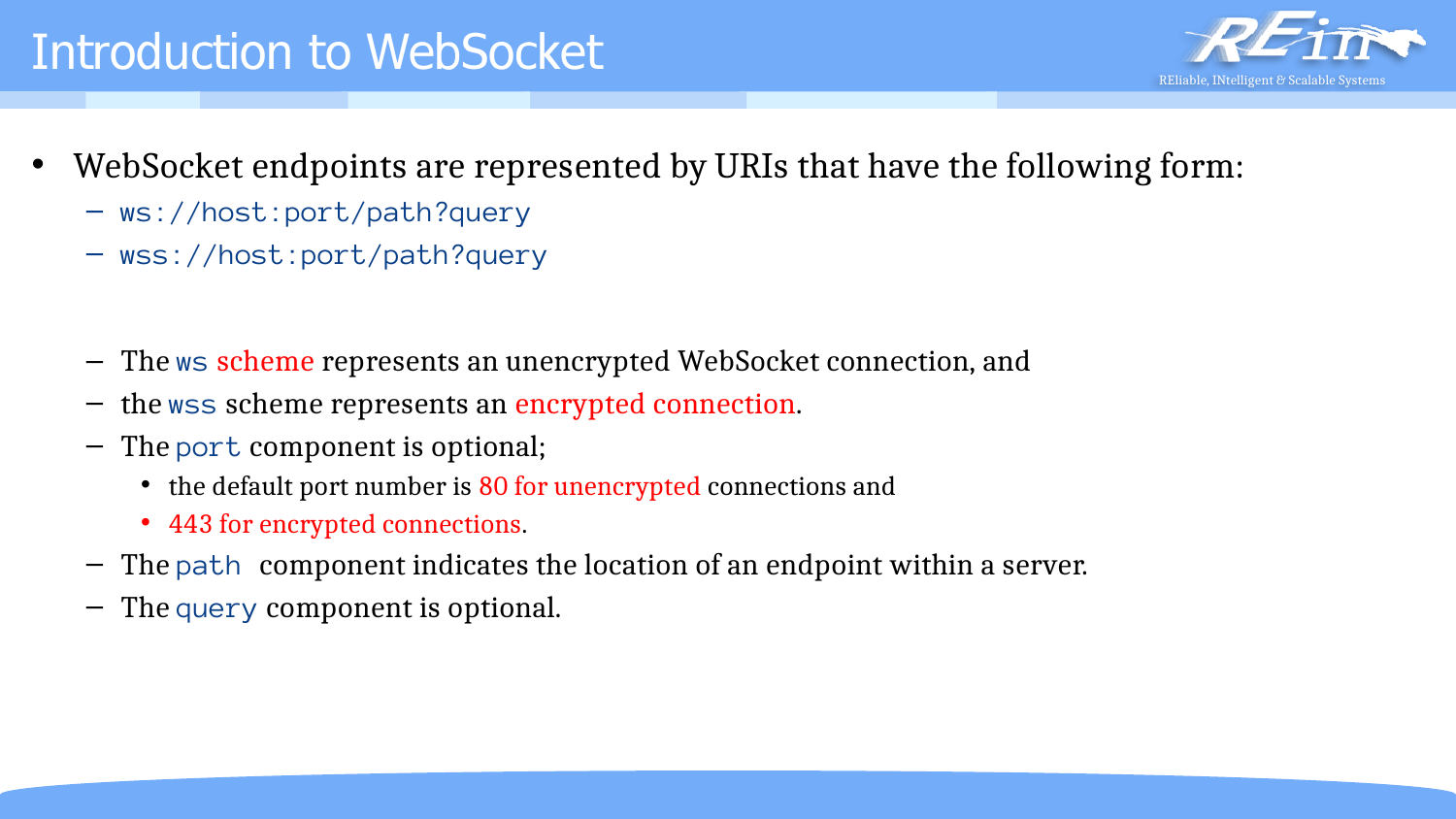

# Introduction to WebSocket
WebSocket endpoints are represented by URIs that have the following form:
ws://host:port/path?query
wss://host:port/path?query

The ws scheme represents an unencrypted WebSocket connection, and
the wss scheme represents an encrypted connection.
The port component is optional;
the default port number is 80 for unencrypted connections and
443 for encrypted connections.
The path component indicates the location of an endpoint within a server.
The query component is optional.

8